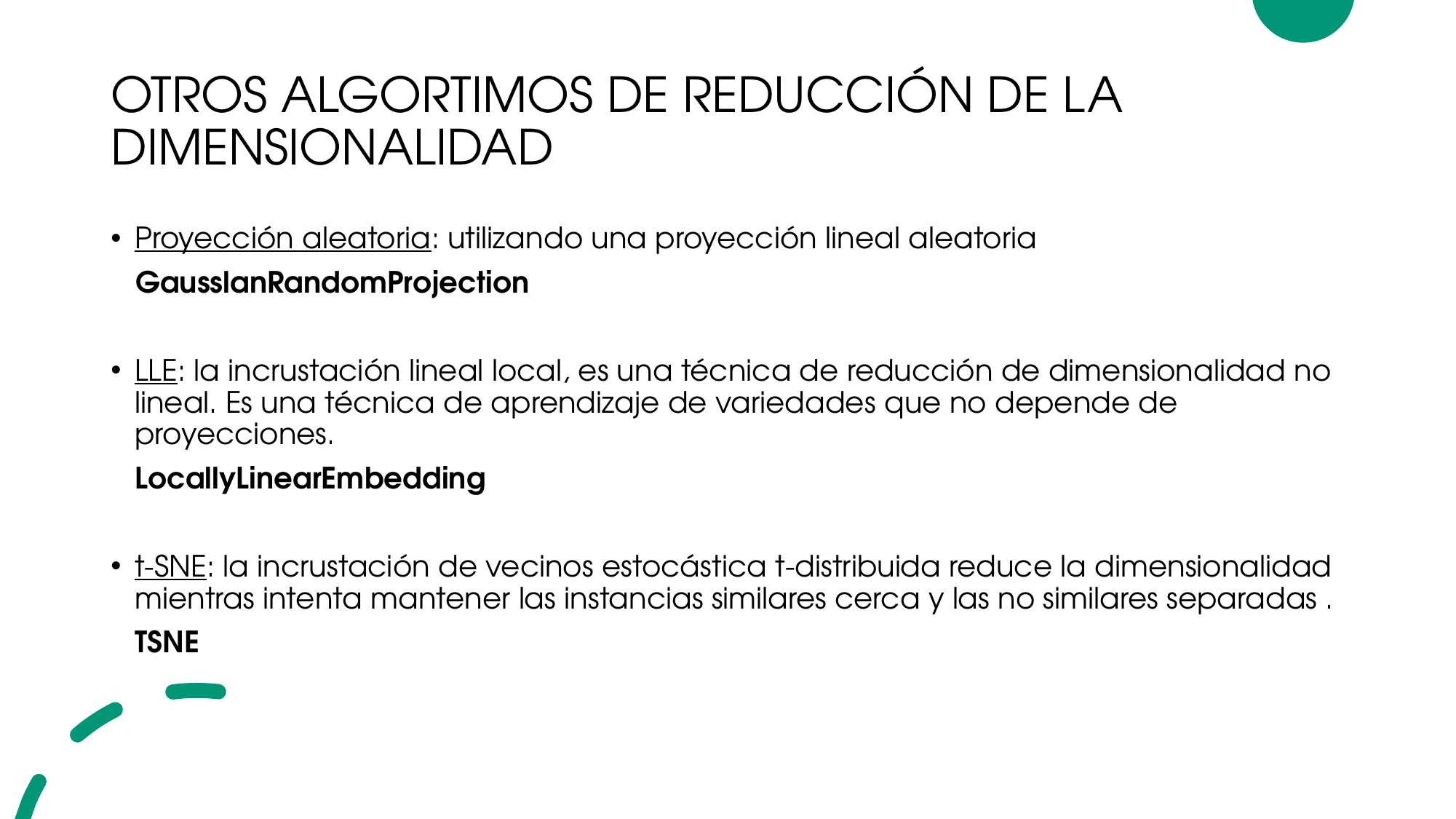

# OTROS ALGORTIMOS DE REDUCCIÓN DE LA DIMENSIONALIDAD
Proyección aleatoria: utilizando una proyección lineal aleatoria
   GausslanRandomProjection

LLE: la incrustación lineal local, es una técnica de reducción de dimensionalidad no lineal. Es una técnica de aprendizaje de variedades que no depende de proyecciones.
LocallyLinearEmbedding

t-SNE: la incrustación de vecinos estocástica t-distribuida reduce la dimensionalidad mientras intenta mantener las instancias similares cerca y las no similares separadas .
TSNE